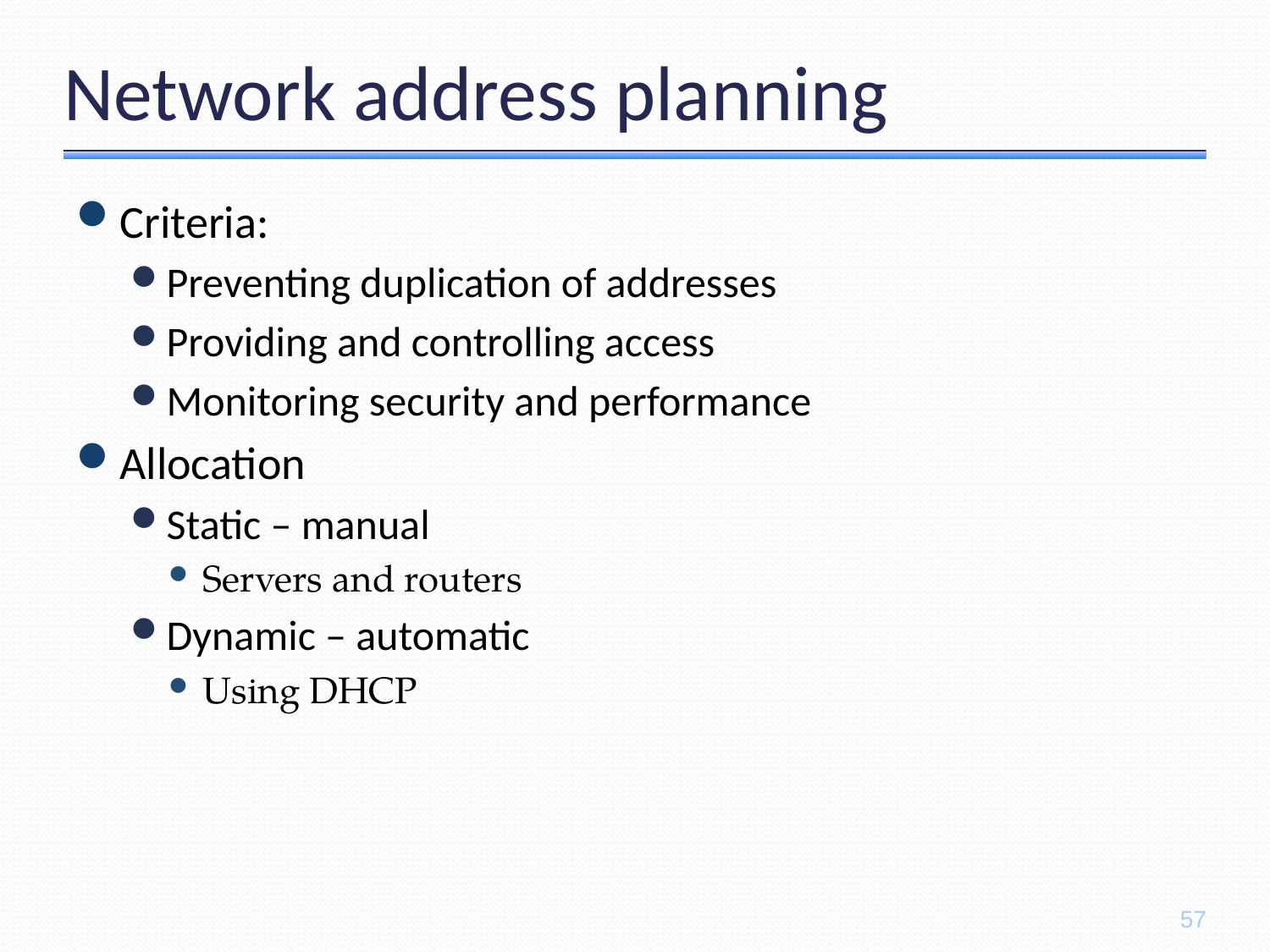

# Network address planning
Criteria:
Preventing duplication of addresses
Providing and controlling access
Monitoring security and performance
Allocation
Static – manual
Servers and routers
Dynamic – automatic
Using DHCP
57